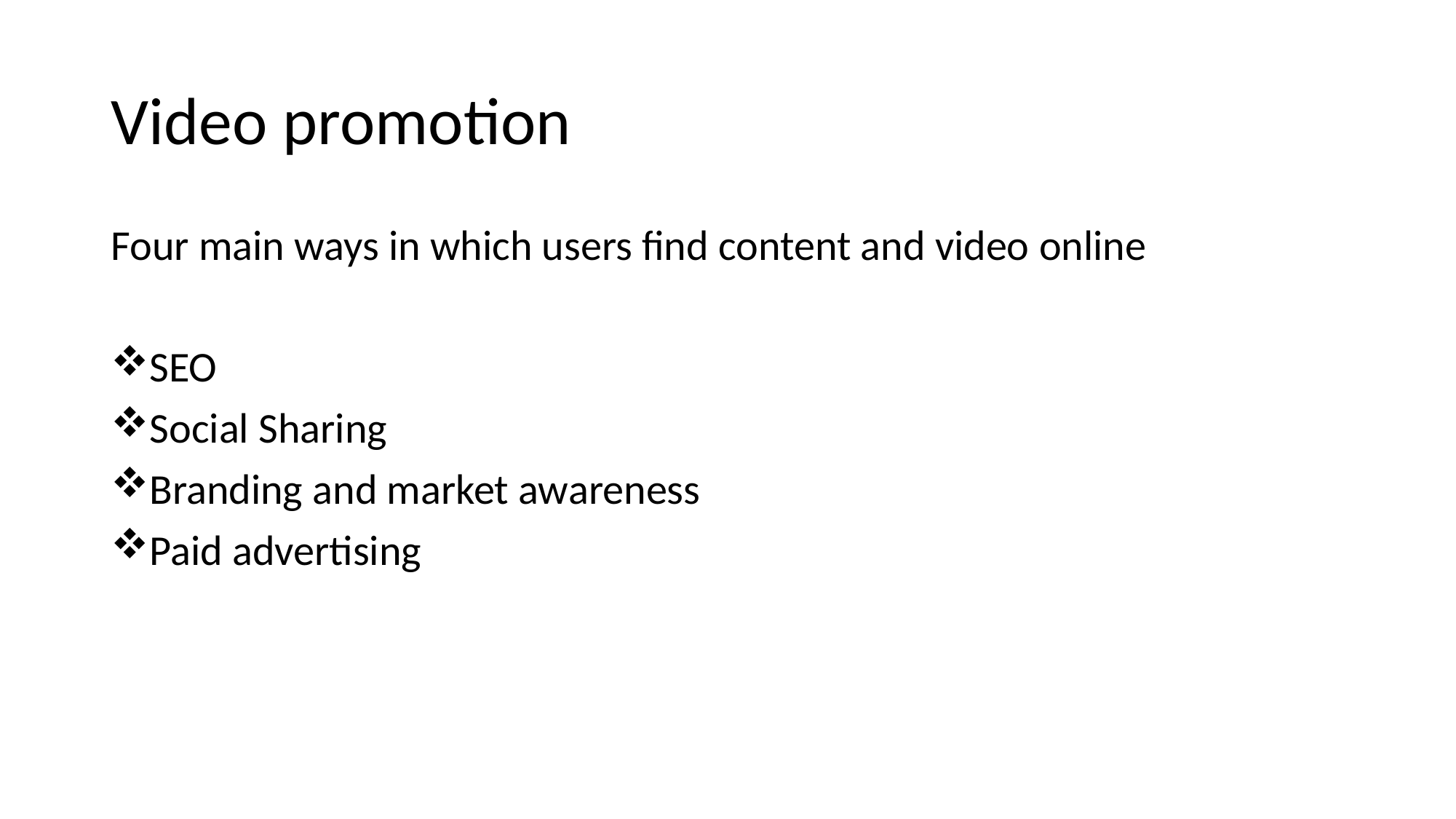

# Video promotion
Four main ways in which users find content and video online

SEO
Social Sharing
Branding and market awareness
Paid advertising